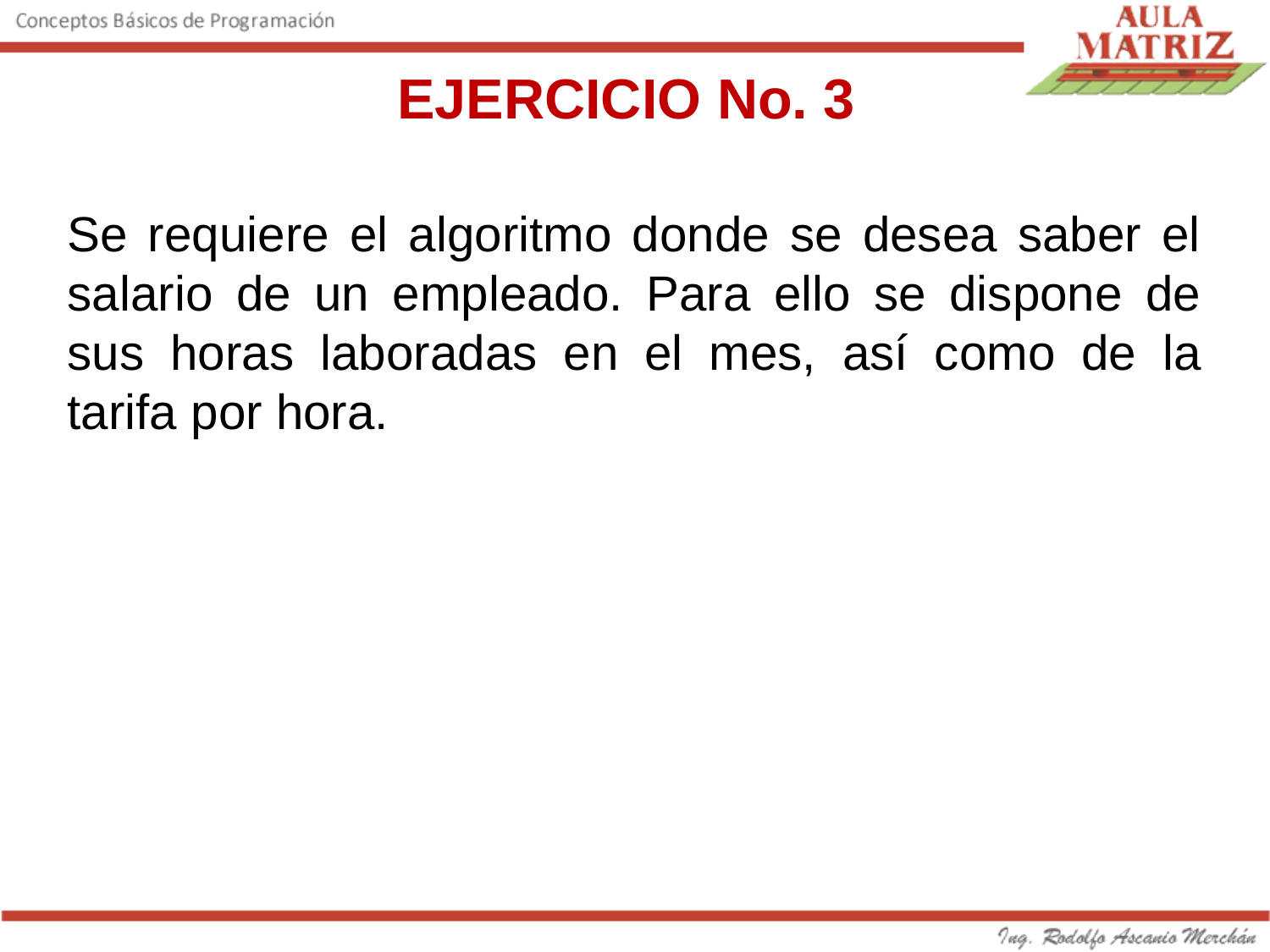

EJERCICIO No. 3
Se requiere el algoritmo donde se desea saber el salario de un empleado. Para ello se dispone de sus horas laboradas en el mes, así como de la tarifa por hora.